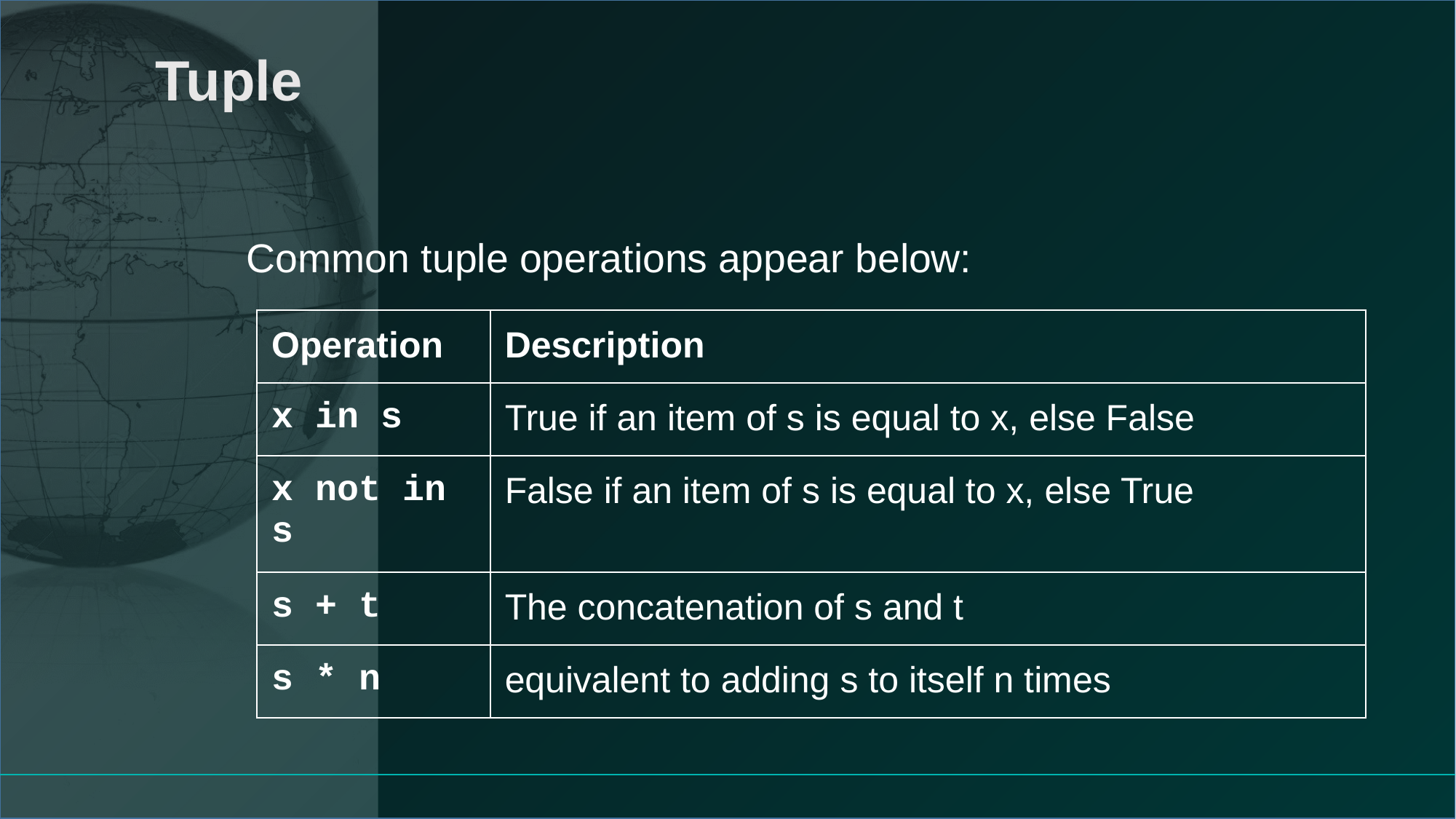

# Tuple
Common tuple operations appear below:

| Operation | Description |
| --- | --- |
| x in s | True if an item of s is equal to x, else False |
| x not in s | False if an item of s is equal to x, else True |
| s + t | The concatenation of s and t |
| s \* n | equivalent to adding s to itself n times |